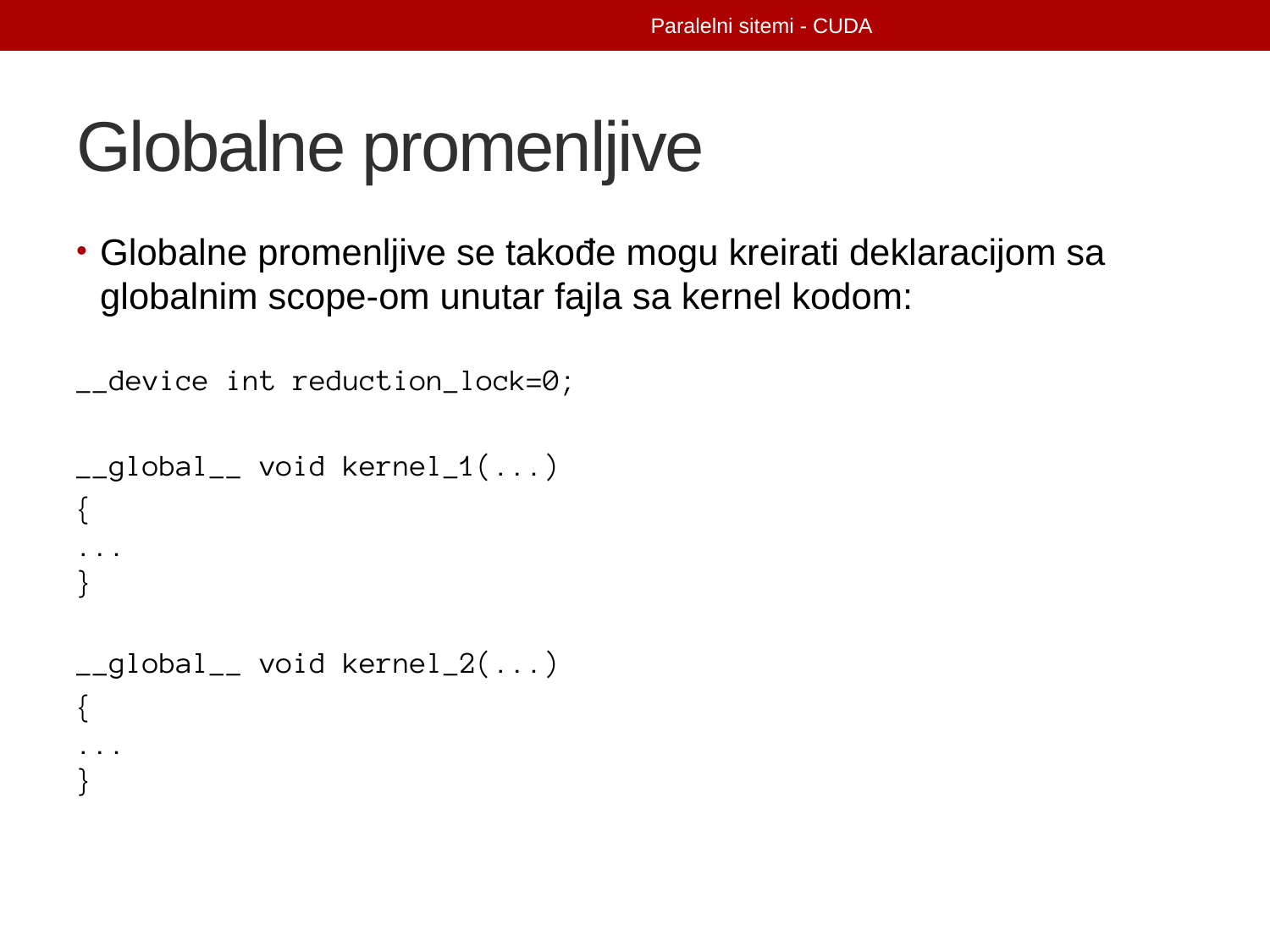

Paralelni sitemi - CUDA
# Globalne promenljive
Globalne promenljive se takođe mogu kreirati deklaracijom sa globalnim scope-om unutar fajla sa kernel kodom:
__device int reduction_lock=0;

__global__ void kernel_1(...)
{
...
}
__global__ void kernel_2(...)
{
...
}